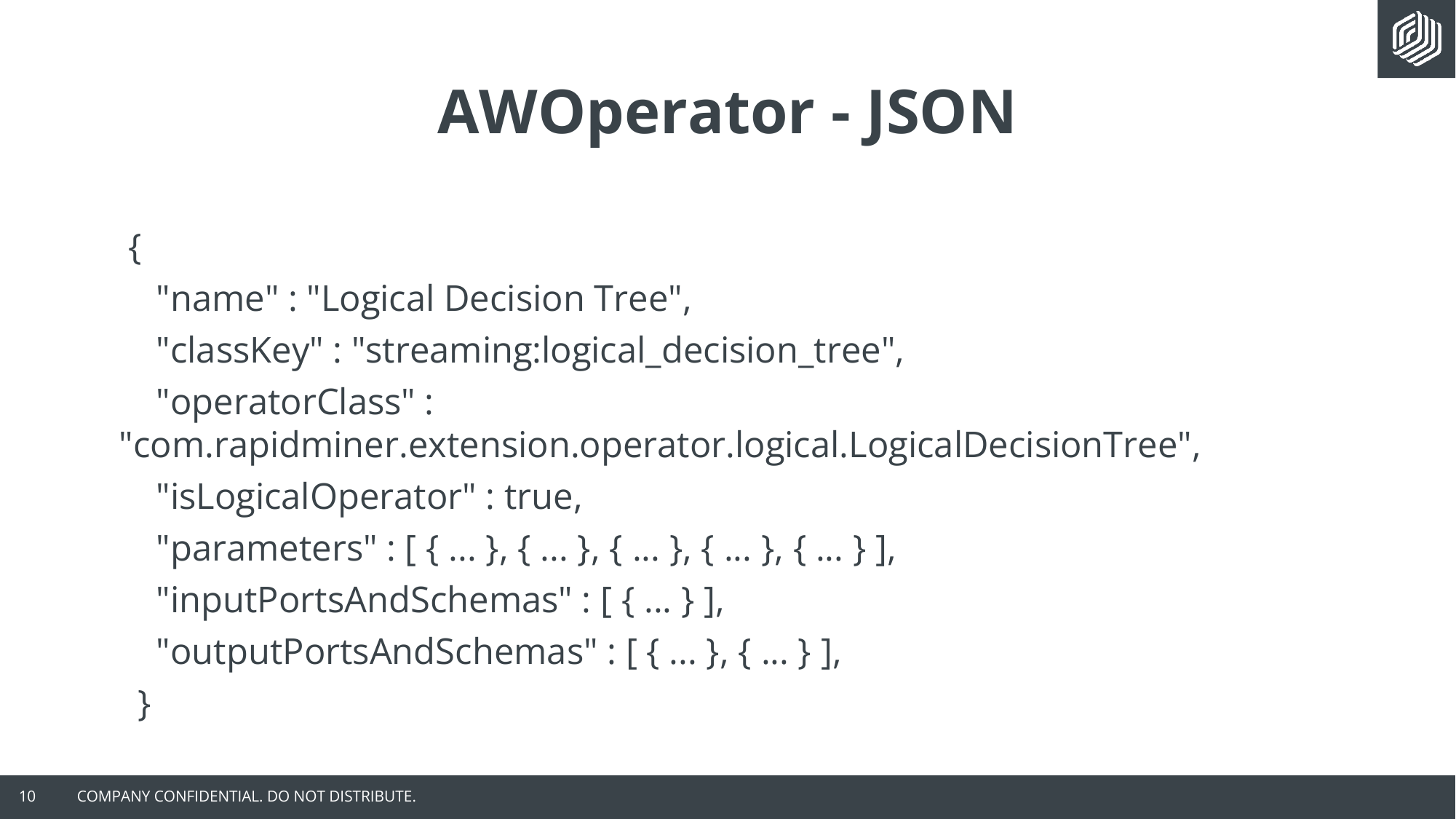

# AWOperator - JSON
 {
    "name" : "Logical Decision Tree",
    "classKey" : "streaming:logical_decision_tree",
    "operatorClass" : "com.rapidminer.extension.operator.logical.LogicalDecisionTree",
    "isLogicalOperator" : true,
    "parameters" : [ { ... }, { ... }, { ... }, { ... }, { ... } ],
    "inputPortsAndSchemas" : [ { ... } ],
    "outputPortsAndSchemas" : [ { ... }, { ... } ],
  }
10
COMPANY CONFIDENTIAL. DO NOT DISTRIBUTE.